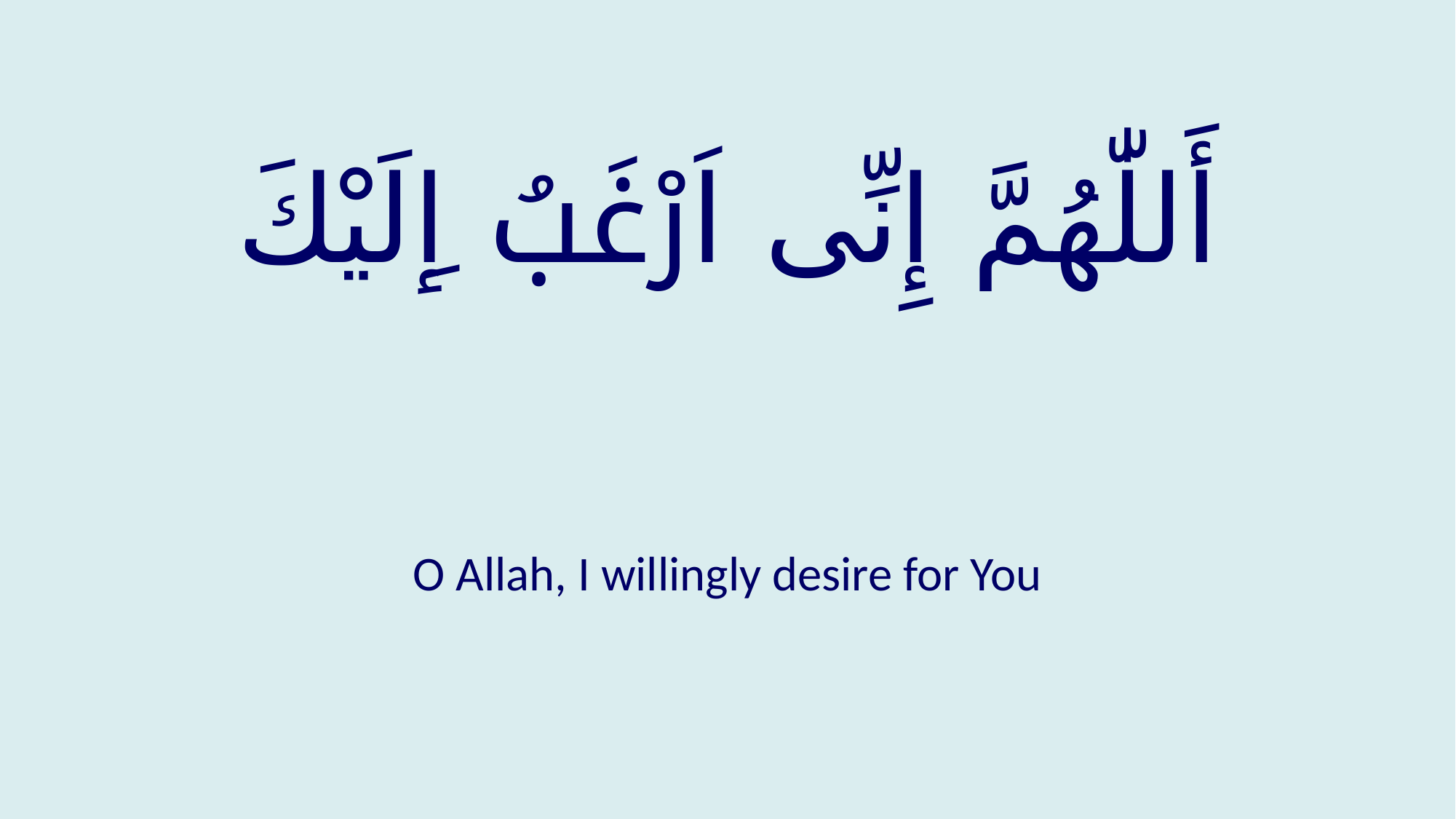

# أَللّٰهُمَّ إِنِّی اَرْغَبُ إِلَیْكَ
O Allah, I willingly desire for You